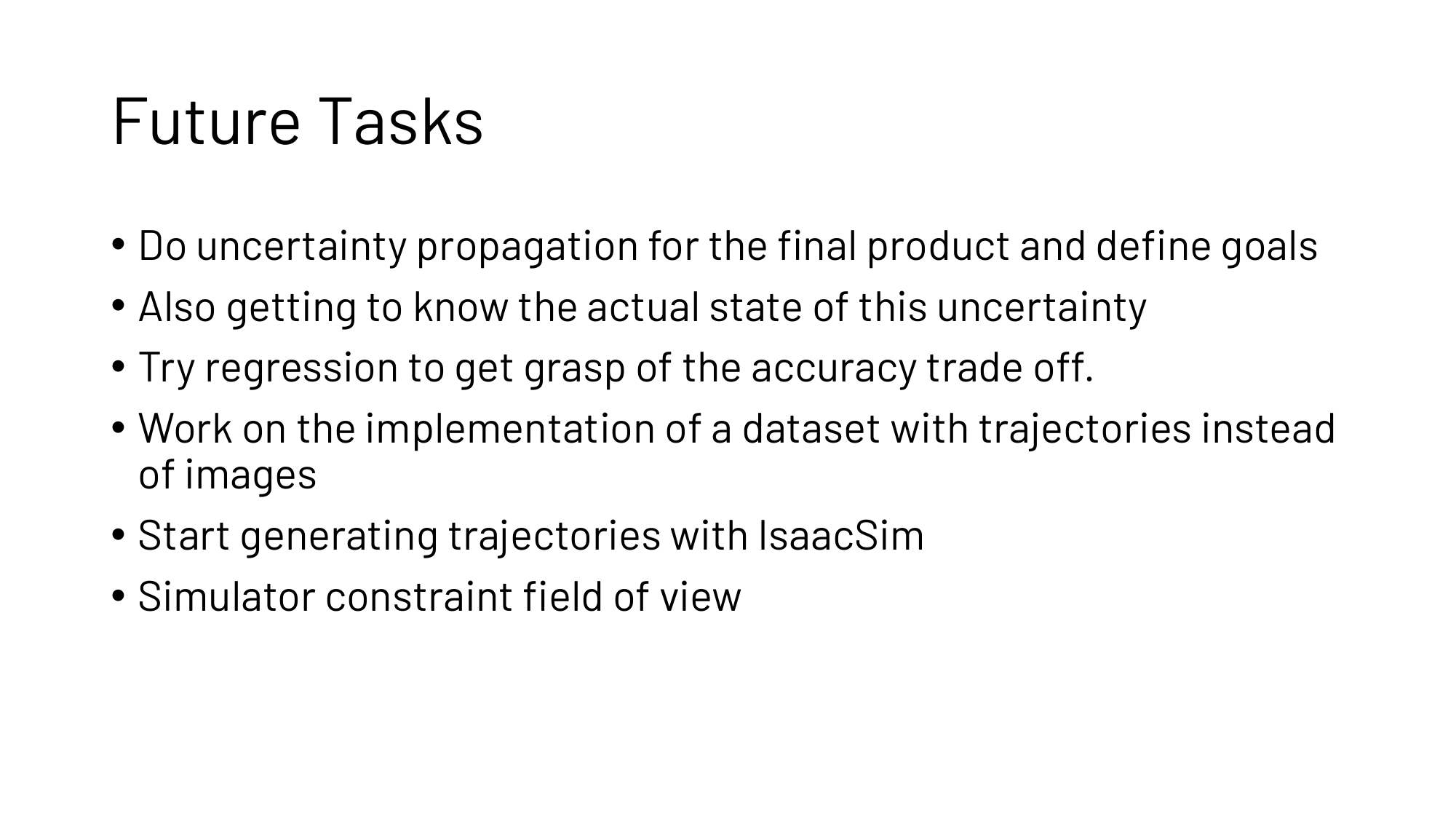

# Future Tasks
Do uncertainty propagation for the final product and define goals
Also getting to know the actual state of this uncertainty
Try regression to get grasp of the accuracy trade off.
Work on the implementation of a dataset with trajectories instead of images
Start generating trajectories with IsaacSim
Simulator constraint field of view